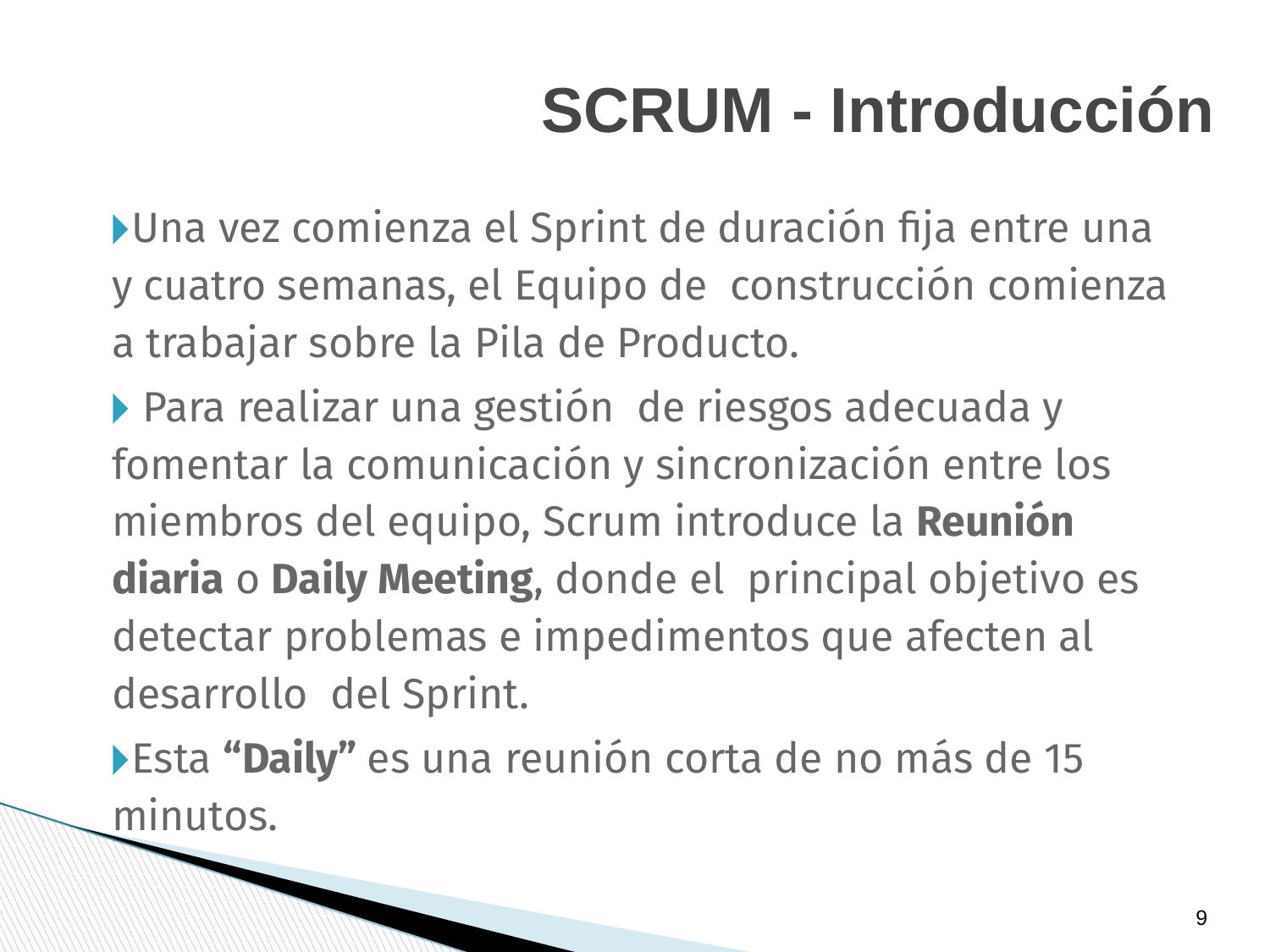

SCRUM - Introducción
Una vez comienza el Sprint de duración fija entre una y cuatro semanas, el Equipo de  construcción comienza a trabajar sobre la Pila de Producto.
 Para realizar una gestión  de riesgos adecuada y fomentar la comunicación y sincronización entre los  miembros del equipo, Scrum introduce la Reunión diaria o Daily Meeting, donde el  principal objetivo es detectar problemas e impedimentos que afecten al desarrollo  del Sprint.
Esta “Daily” es una reunión corta de no más de 15 minutos.

9